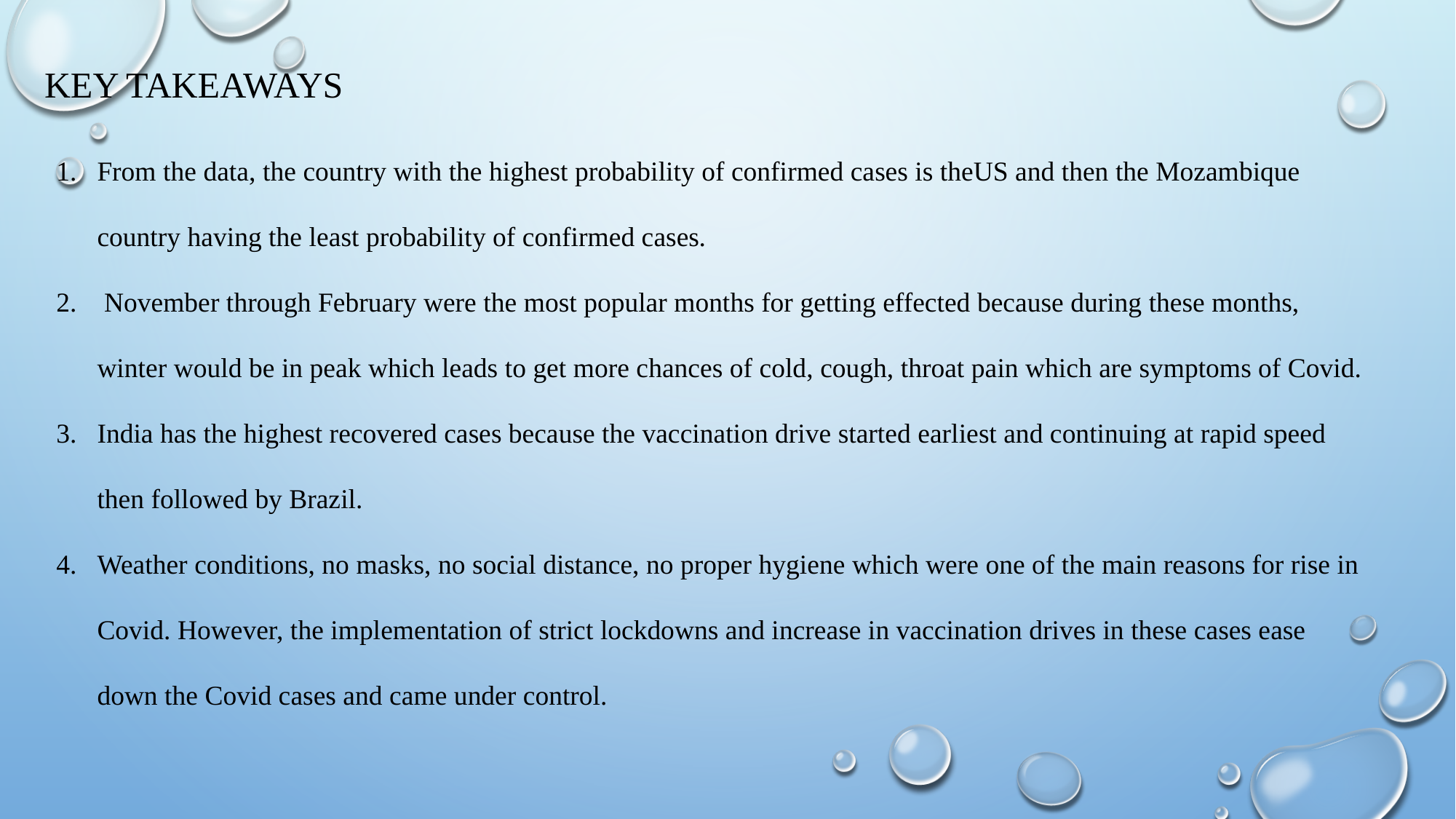

# Key takeaways
From the data, the country with the highest probability of confirmed cases is theUS and then the Mozambique country having the least probability of confirmed cases.
 November through February were the most popular months for getting effected because during these months, winter would be in peak which leads to get more chances of cold, cough, throat pain which are symptoms of Covid.
India has the highest recovered cases because the vaccination drive started earliest and continuing at rapid speed then followed by Brazil.
Weather conditions, no masks, no social distance, no proper hygiene which were one of the main reasons for rise in Covid. However, the implementation of strict lockdowns and increase in vaccination drives in these cases ease down the Covid cases and came under control.